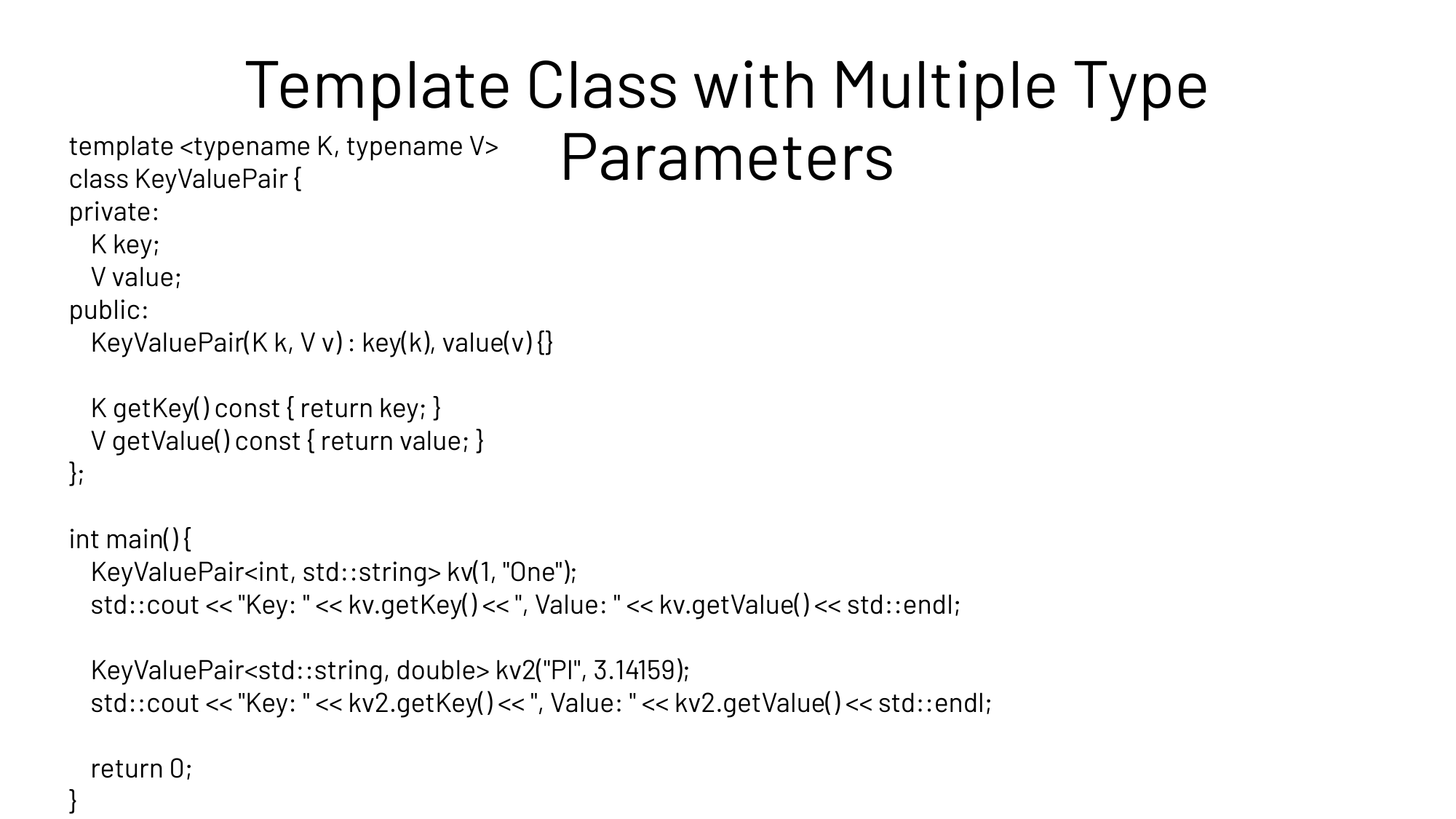

# Template Class with Multiple Type Parameters
template <typename K, typename V>
class KeyValuePair {
private:
    K key;
    V value;
public:
    KeyValuePair(K k, V v) : key(k), value(v) {}

    K getKey() const { return key; }
    V getValue() const { return value; }
};

int main() {
    KeyValuePair<int, std::string> kv(1, "One");
    std::cout << "Key: " << kv.getKey() << ", Value: " << kv.getValue() << std::endl;

    KeyValuePair<std::string, double> kv2("PI", 3.14159);
    std::cout << "Key: " << kv2.getKey() << ", Value: " << kv2.getValue() << std::endl;

    return 0;
}